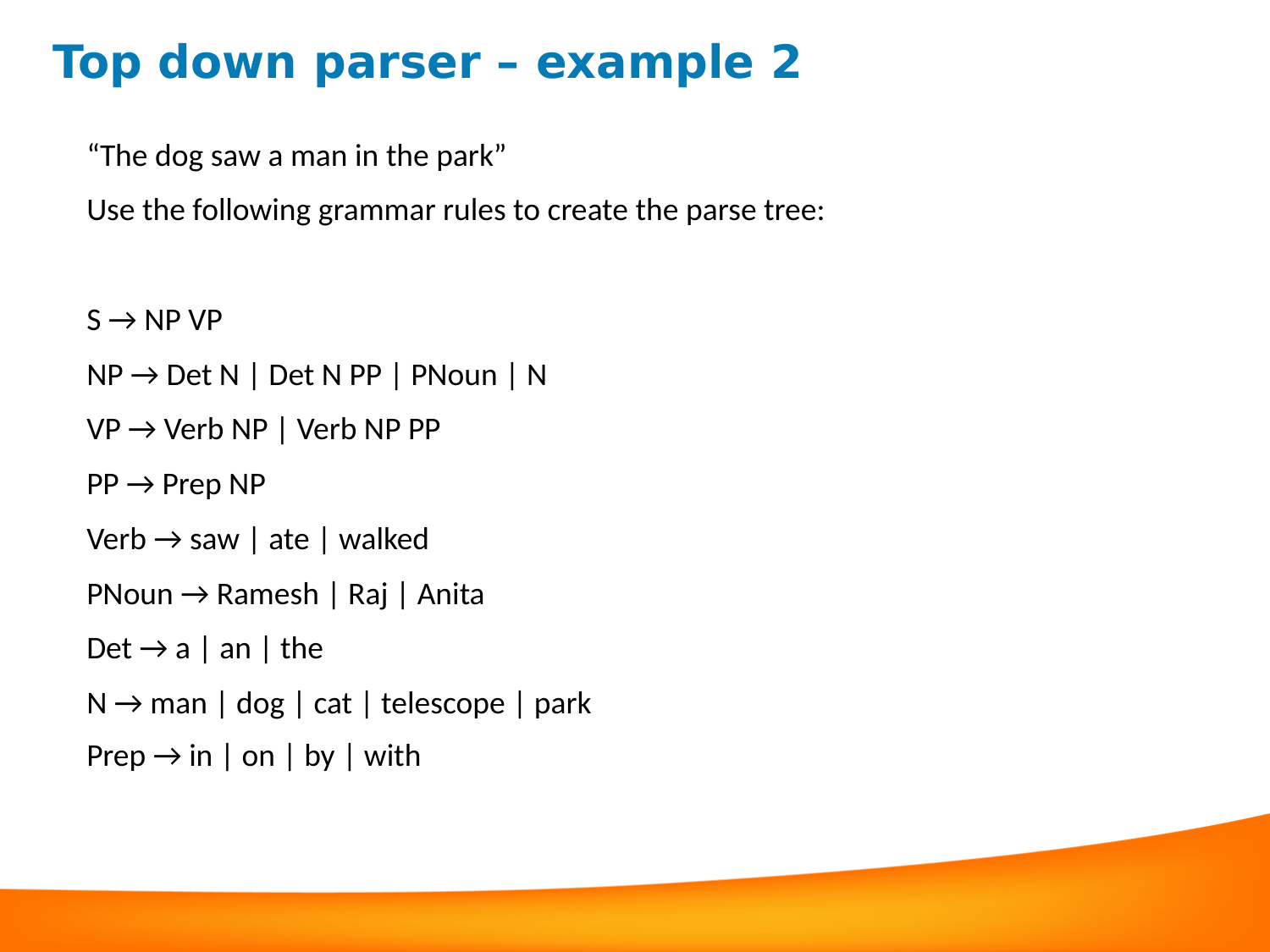

# Top down parser – example 2
“The dog saw a man in the park”
Use the following grammar rules to create the parse tree:

S → NP VP
NP → Det N | Det N PP | PNoun | N
VP → Verb NP | Verb NP PP
PP → Prep NP
Verb → saw | ate | walked
PNoun → Ramesh | Raj | Anita
Det → a | an | the
N → man | dog | cat | telescope | park
Prep → in | on | by | with